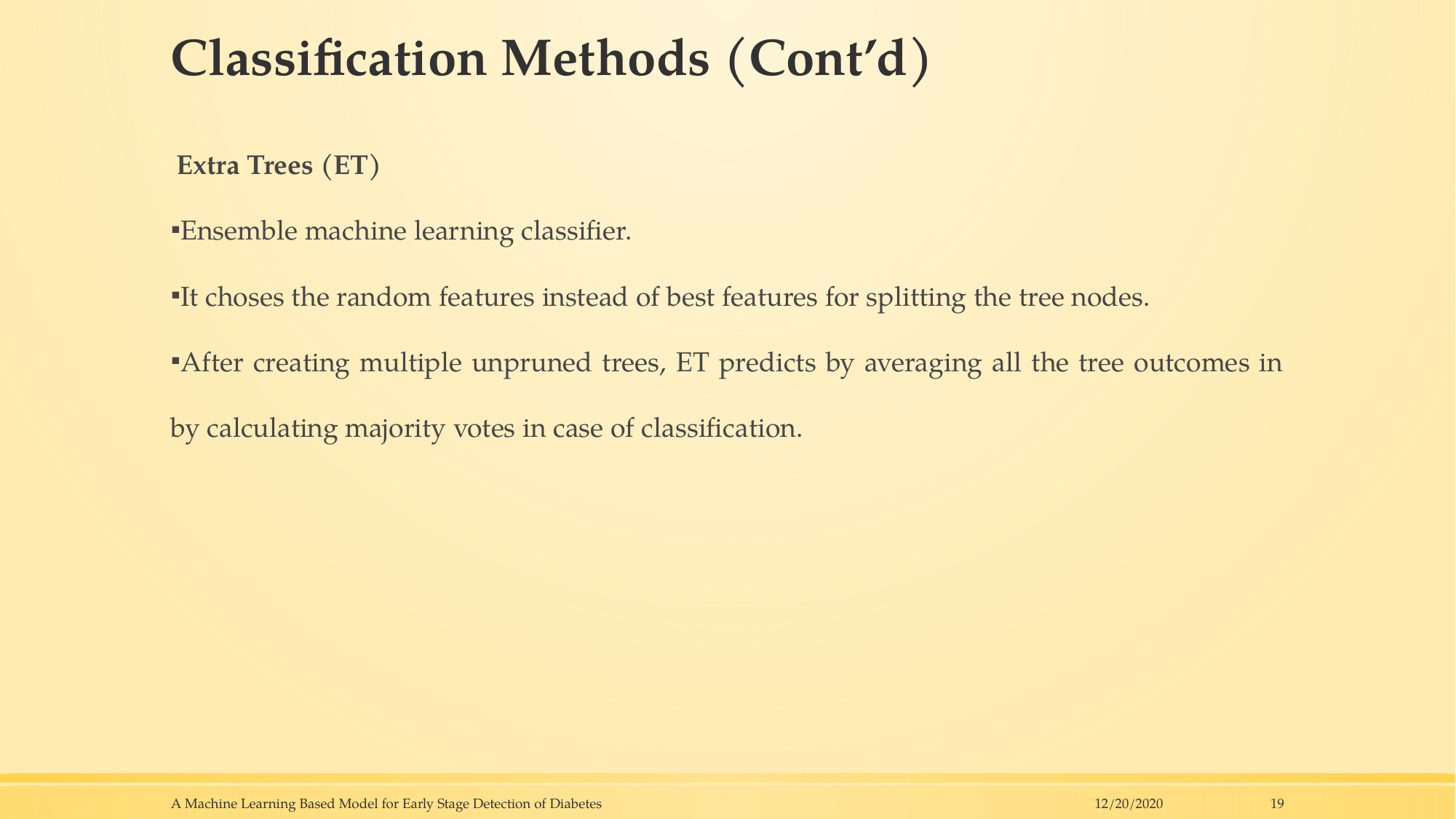

# Classification Methods (Cont’d)
Extra Trees (ET)
Ensemble machine learning classifier.
It choses the random features instead of best features for splitting the tree nodes.
After creating multiple unpruned trees, ET predicts by averaging all the tree outcomes in by calculating majority votes in case of classification.

A Machine Learning Based Model for Early Stage Detection of Diabetes
12/20/2020
19